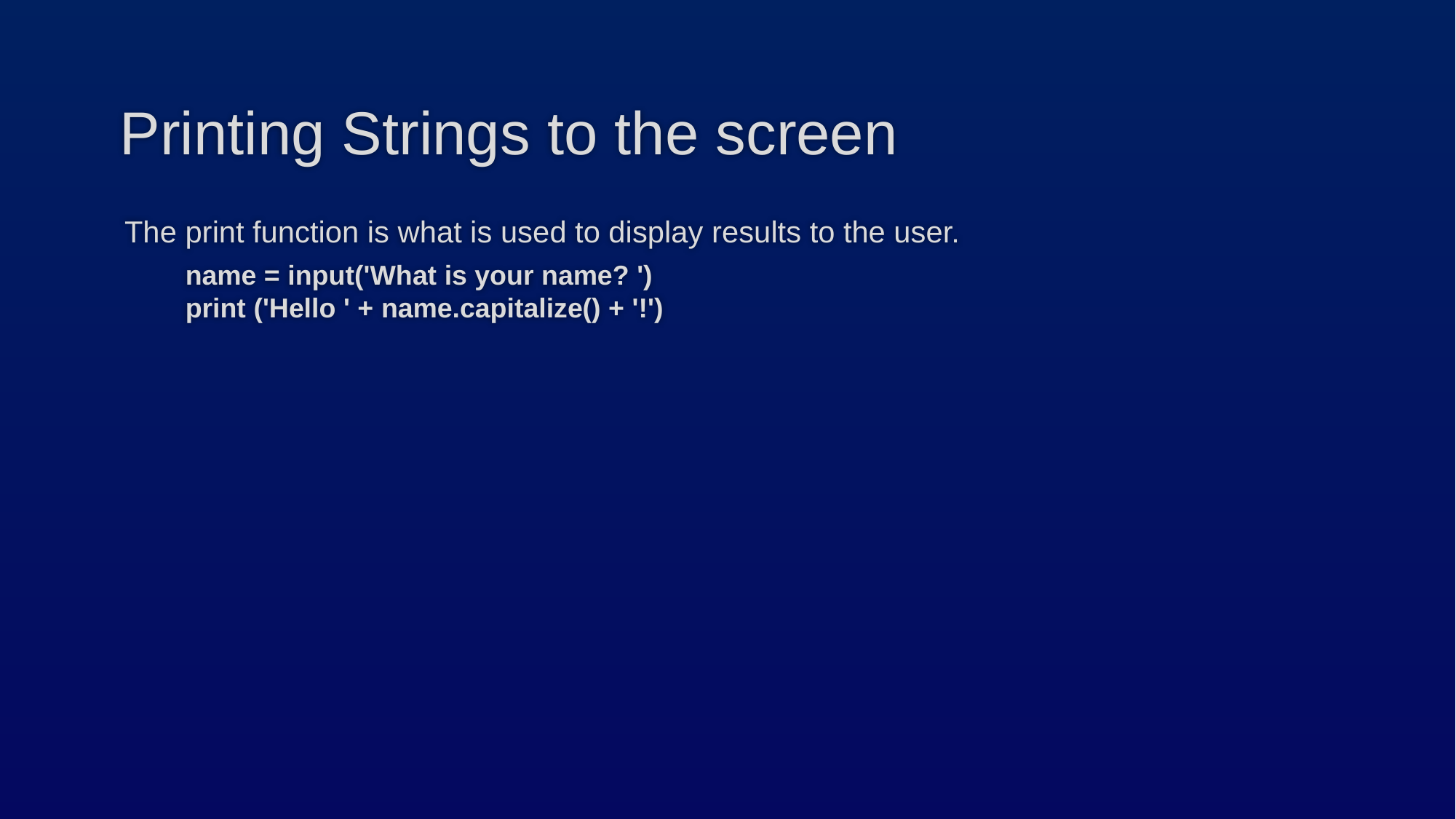

# Printing Strings to the screen
The print function is what is used to display results to the user.
name = input('What is your name? ')
print ('Hello ' + name.capitalize() + '!')